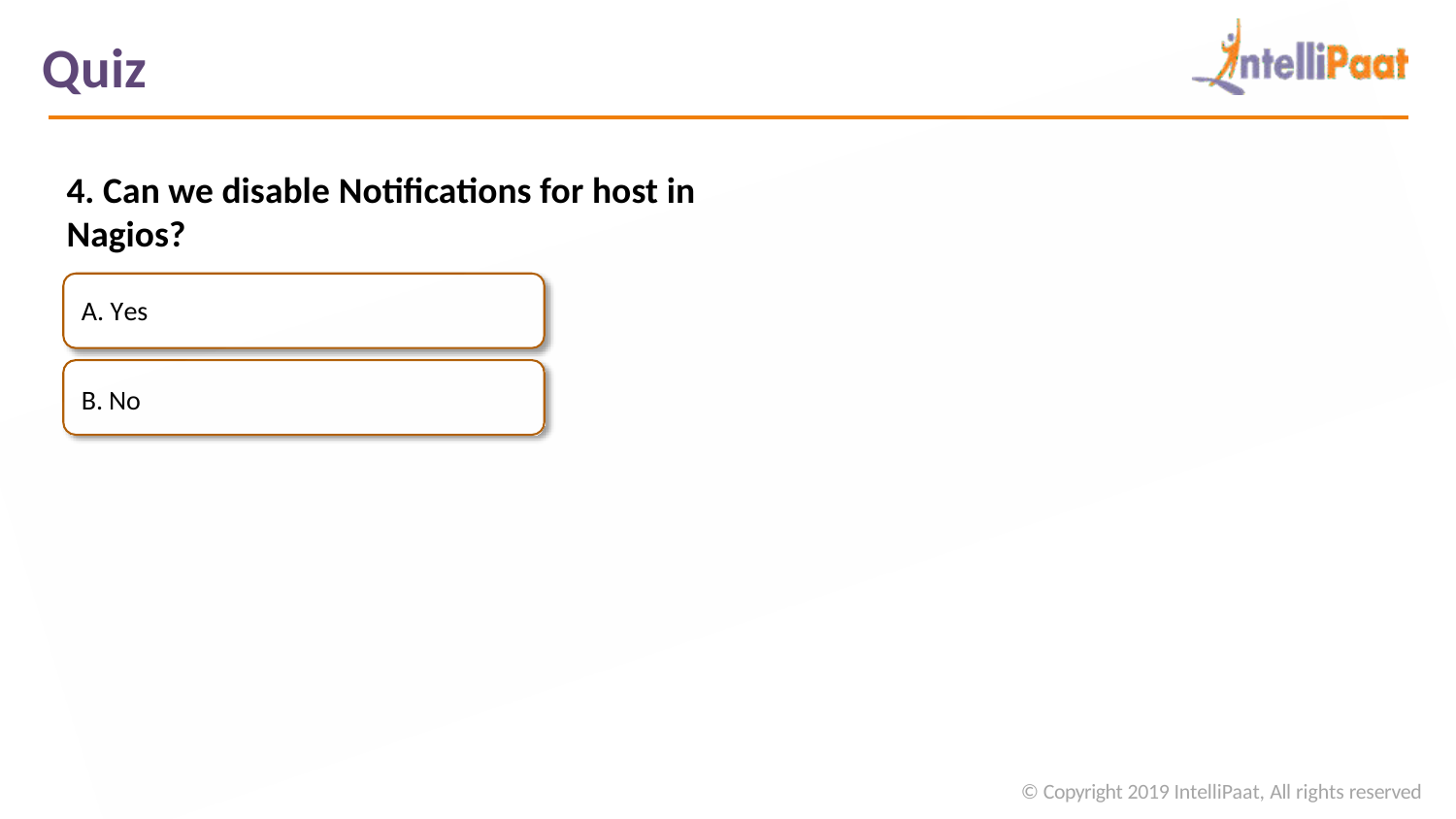

# Quiz
4. Can we disable Notifications for host in Nagios?

Yes

No

© Copyright 2019 IntelliPaat, All rights reserved